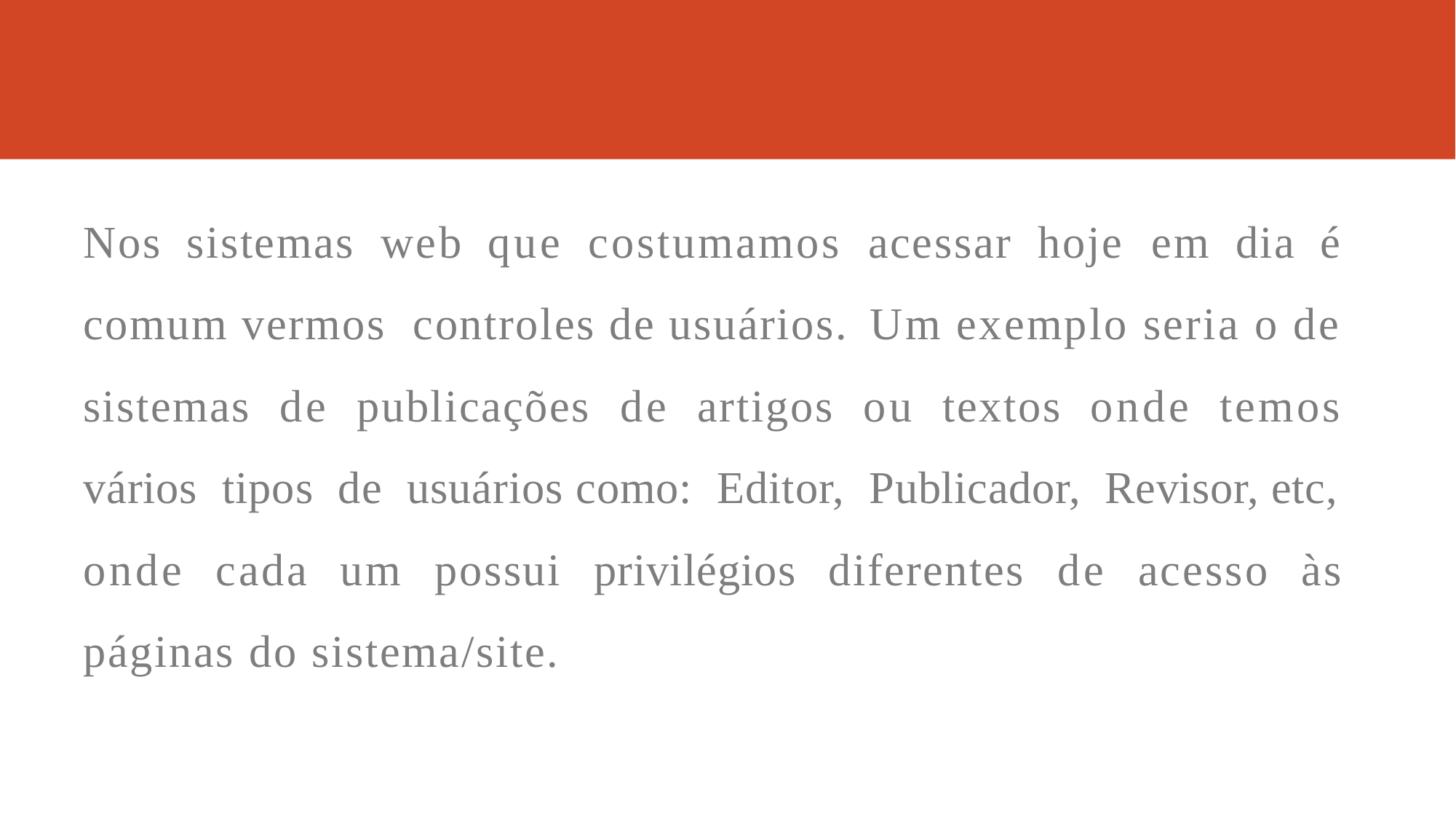

Nos
sistemas
web
que
costumamos
acessar
hoje  em
dia
é
comum vermos  controles de usuários.
Um exemplo seria o de
sistemas
de
publicações
de
artigos
ou
textos
onde
temos
vários  tipos  de  usuários como:  Editor,
Publicador,  Revisor, etc,
onde
cada
um
possui
privilégios
diferentes
de
acesso
às
páginas do sistema/site.